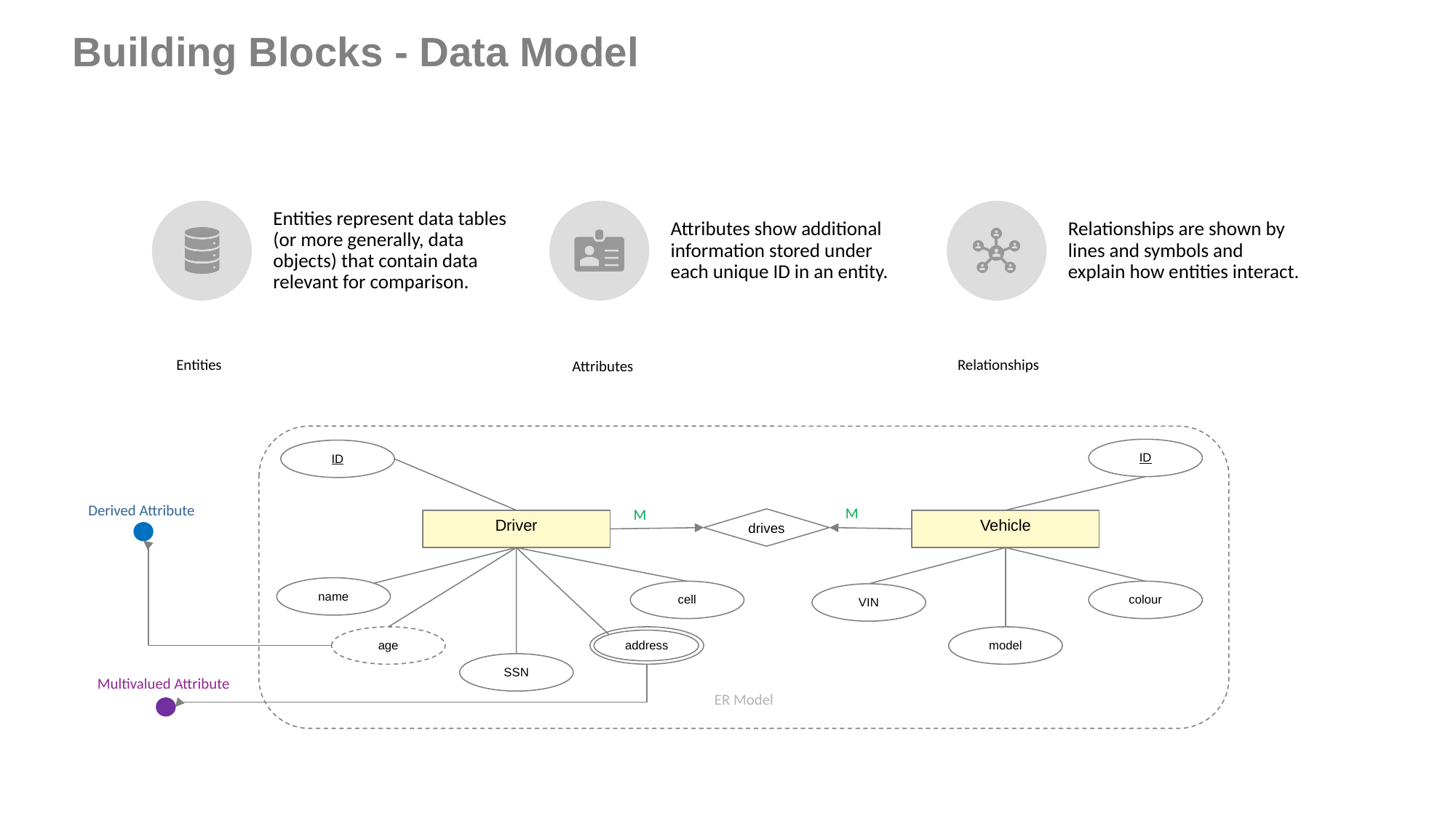

# Building Blocks - Data Model
Entities represent data tables (or more generally, data objects) that contain data relevant for comparison.
Attributes show additional information stored under each unique ID in an entity.
Relationships are shown by lines and symbols and explain how entities interact.
Relationships
Entities
Attributes
ER Model
ID
ID
Derived Attribute
M
M
drives
Driver
Vehicle

name
cell
colour
VIN
address

model
age
SSN
Multivalued Attribute